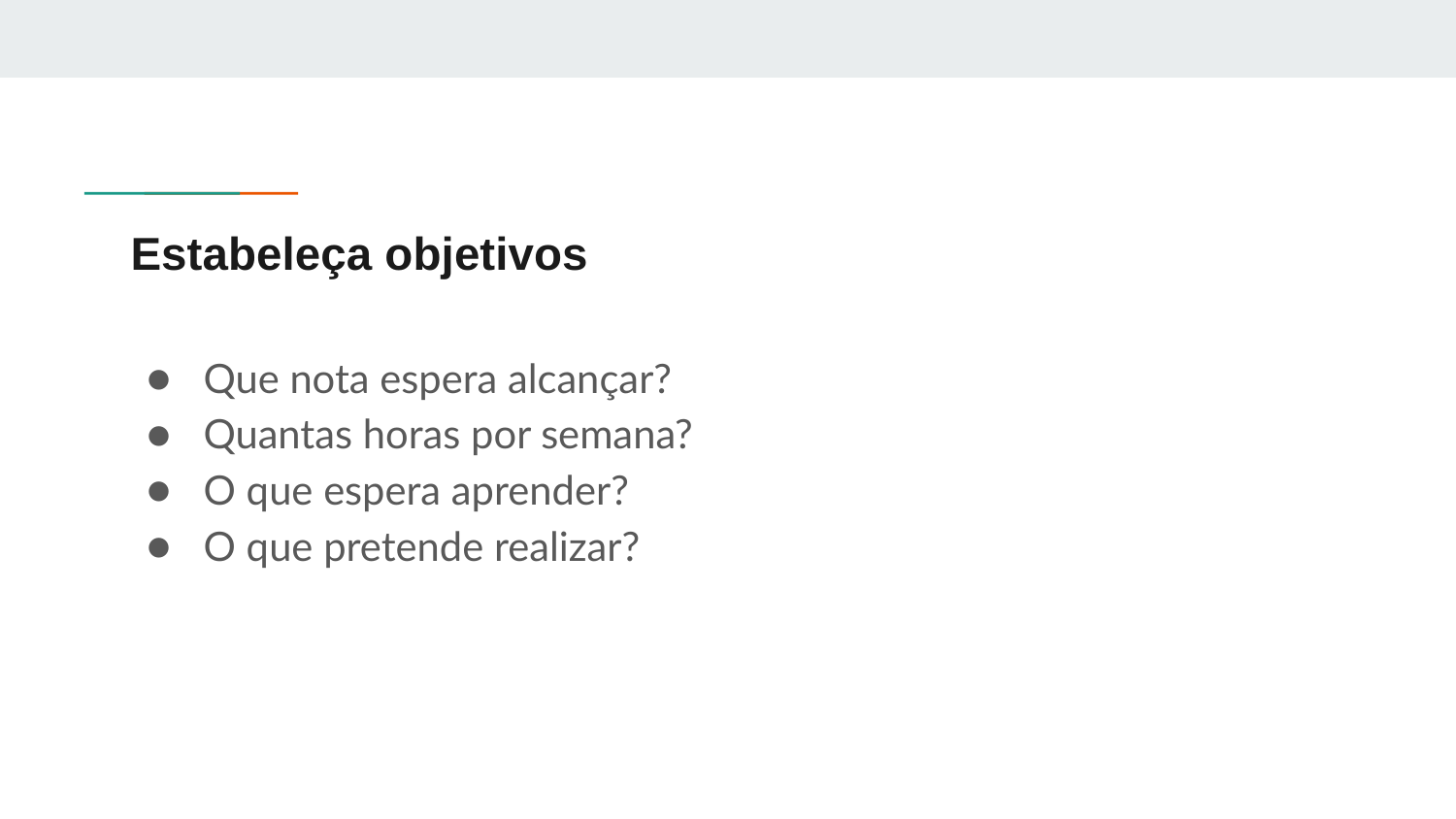

# Estabeleça objetivos
Que nota espera alcançar?
Quantas horas por semana?
O que espera aprender?
O que pretende realizar?